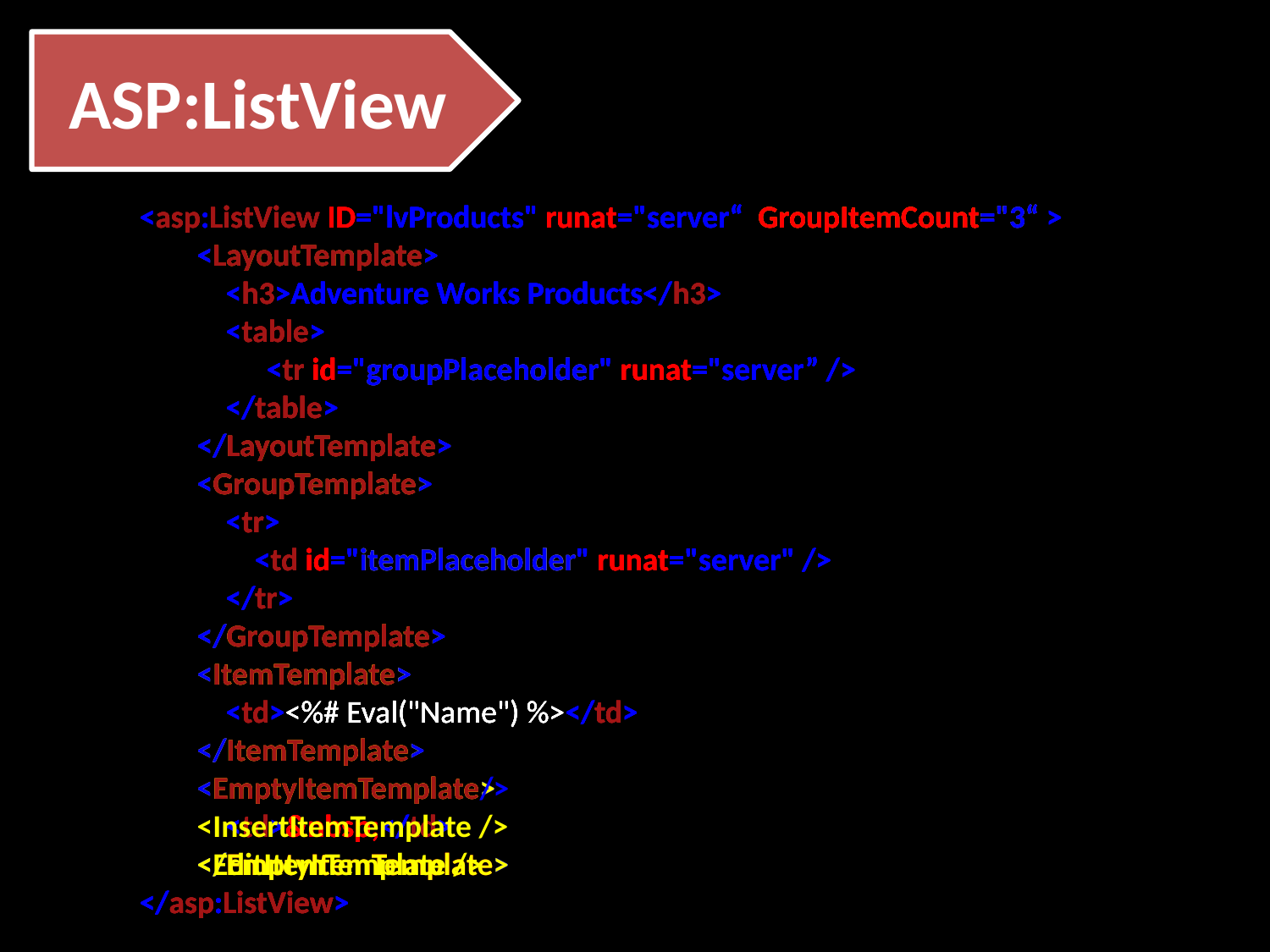

ASP:ListView
<asp:ListView ID="lvProducts" runat="server“  GroupItemCount="3“ >
        <LayoutTemplate>
            <h3>Adventure Works Products</h3>
            <table>
	<tr id="groupPlaceholder" runat="server” />
            </table>
        </LayoutTemplate>
        <GroupTemplate>
            <tr>
                <td id="itemPlaceholder" runat="server" />
            </tr>
        </GroupTemplate>
        <ItemTemplate>
            <td><%# Eval("Name") %></td>
        </ItemTemplate>
        <EmptyItemTemplate>
            <td>&nbsp;</td>
        </EmptyItemTemplate>
</asp:ListView>
<asp:ListView ID="lvProducts" runat="server“  GroupItemCount="3“ >
        <LayoutTemplate>
            <h3>Adventure Works Products</h3>
            <table>
	<tr id="groupPlaceholder" runat="server” />
            </table>
        </LayoutTemplate>
        <GroupTemplate>
            <tr>
                <td id="itemPlaceholder" runat="server" />
            </tr>
        </GroupTemplate>
        <ItemTemplate>
            <td><%# Eval("Name") %></td>
        </ItemTemplate>
        <EmptyItemTemplate>
            <td>&nbsp;</td>
        </EmptyItemTemplate>
</asp:ListView>
<asp:ListView ID="lvProducts" runat="server“  GroupItemCount="3“ >
        <LayoutTemplate>
            <h3>Adventure Works Products</h3>
            <table>
	<tr id="groupPlaceholder" runat="server” />
            </table>
        </LayoutTemplate>
        <GroupTemplate>
            <tr>
                <td id="itemPlaceholder" runat="server" />
            </tr>
        </GroupTemplate>
        <ItemTemplate>
            <td><%# Eval("Name") %></td>
        </ItemTemplate>
        <EmptyItemTemplate>
            <td>&nbsp;</td>
        </EmptyItemTemplate>
</asp:ListView>
<asp:ListView ID="lvProducts" runat="server“  GroupItemCount="3“ >
        <LayoutTemplate>
            <h3>Adventure Works Products</h3>
            <table>
	<tr id="groupPlaceholder" runat="server” />
            </table>
        </LayoutTemplate>
        <GroupTemplate>
            <tr>
                <td id="itemPlaceholder" runat="server" />
            </tr>
        </GroupTemplate>
        <ItemTemplate>
            <td><%# Eval("Name") %></td>
        </ItemTemplate>
        <EmptyItemTemplate>
            <td>&nbsp;</td>
        </EmptyItemTemplate>
</asp:ListView>
<asp:ListView ID="lvProducts" runat="server“  GroupItemCount="3“ >
        <LayoutTemplate>
            <h3>Adventure Works Products</h3>
            <table>
	<tr id="groupPlaceholder" runat="server” />
            </table>
        </LayoutTemplate>
        <GroupTemplate>
            <tr>
                <td id="itemPlaceholder" runat="server" />
            </tr>
        </GroupTemplate>
        <ItemTemplate>
            <td><%# Eval("Name") %></td>
        </ItemTemplate>
        <EmptyItemTemplate/>
        <InsertItemTemplate />
        <EditItemTemplate />
</asp:ListView>